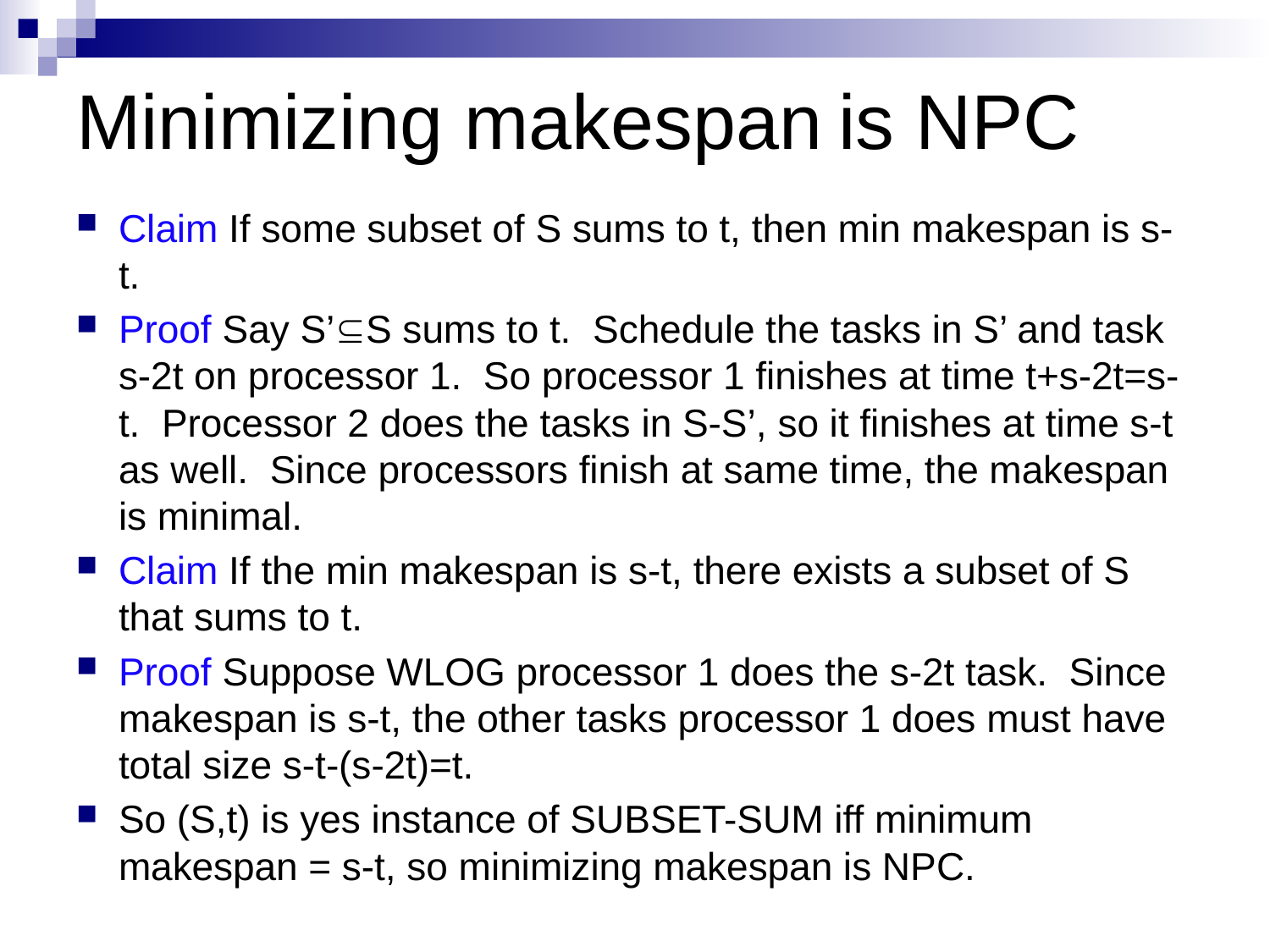

# Minimizing makespan	is NPC
Claim If some subset of S sums to t, then min makespan is s-t.
Proof Say S’⊆S sums to t.  Schedule the tasks in S’ and task s-2t on processor 1.  So processor 1 finishes at time t+s-2t=s-t.  Processor 2 does the tasks in S-S’, so it finishes at time s-t as well.  Since processors finish at same time, the makespan is minimal.
Claim If the min makespan is s-t, there exists a subset of S that sums to t.
Proof Suppose WLOG processor 1 does the s-2t task.  Since makespan is s-t, the other tasks processor 1 does must have total size s-t-(s-2t)=t.
So (S,t) is yes instance of SUBSET-SUM iff minimum makespan = s-t, so minimizing makespan is NPC.